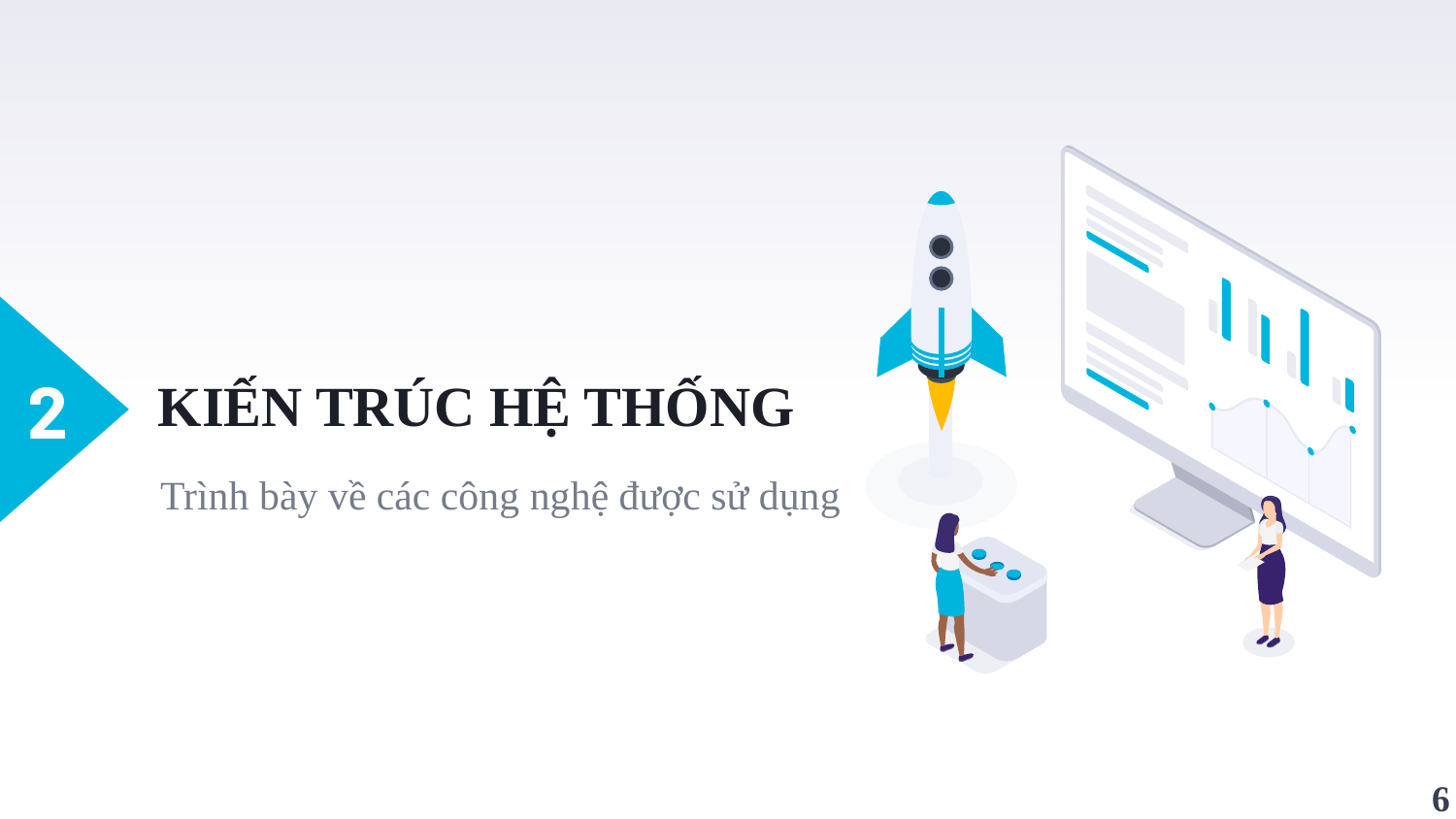

2
KIẾN TRÚC HỆ THỐNG
Trình bày về các công nghệ được sử dụng
6